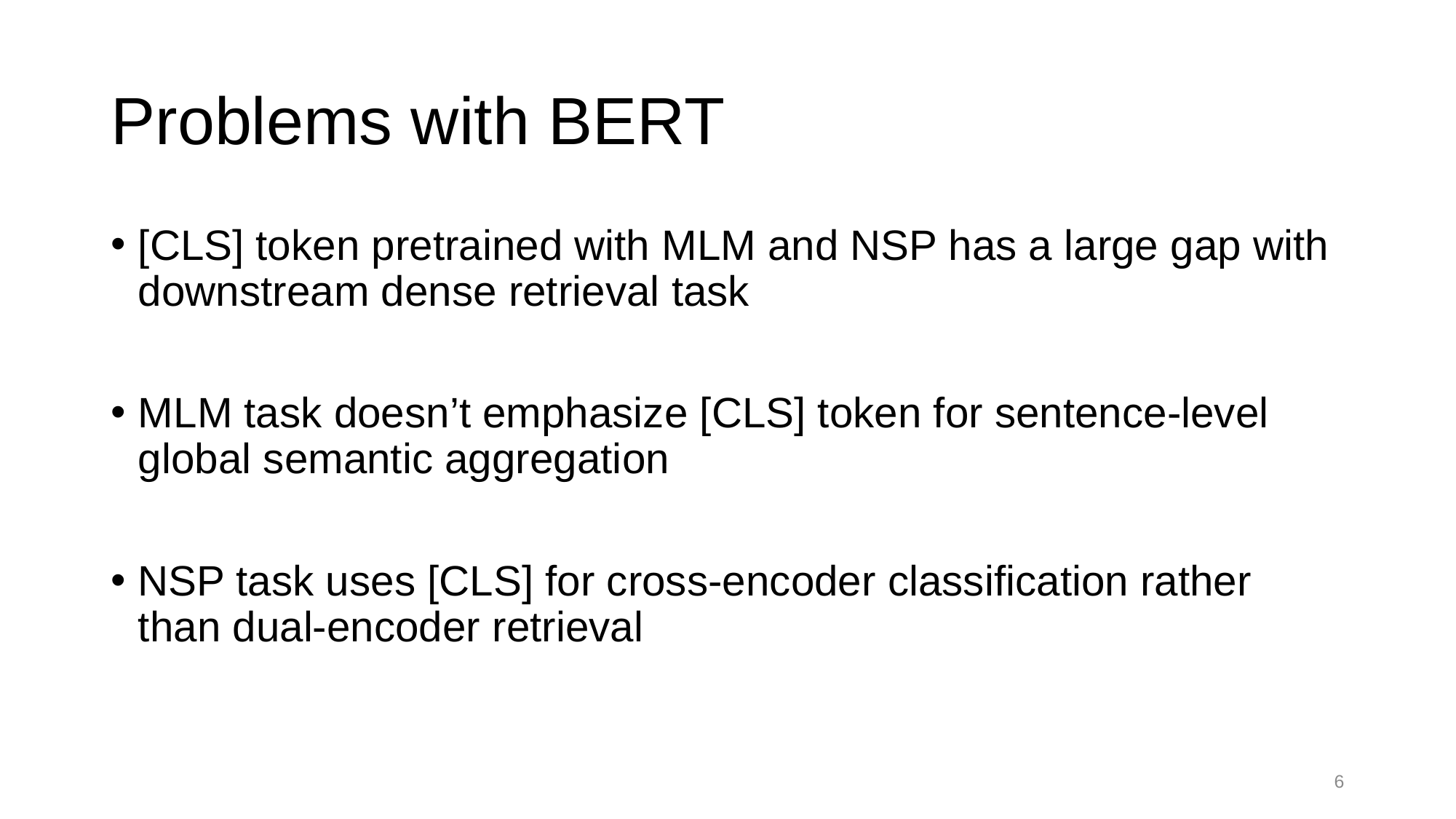

# Problems with BERT
[CLS] token pretrained with MLM and NSP has a large gap with downstream dense retrieval task

MLM task doesn’t emphasize [CLS] token for sentence-level global semantic aggregation

NSP task uses [CLS] for cross-encoder classification rather than dual-encoder retrieval
6